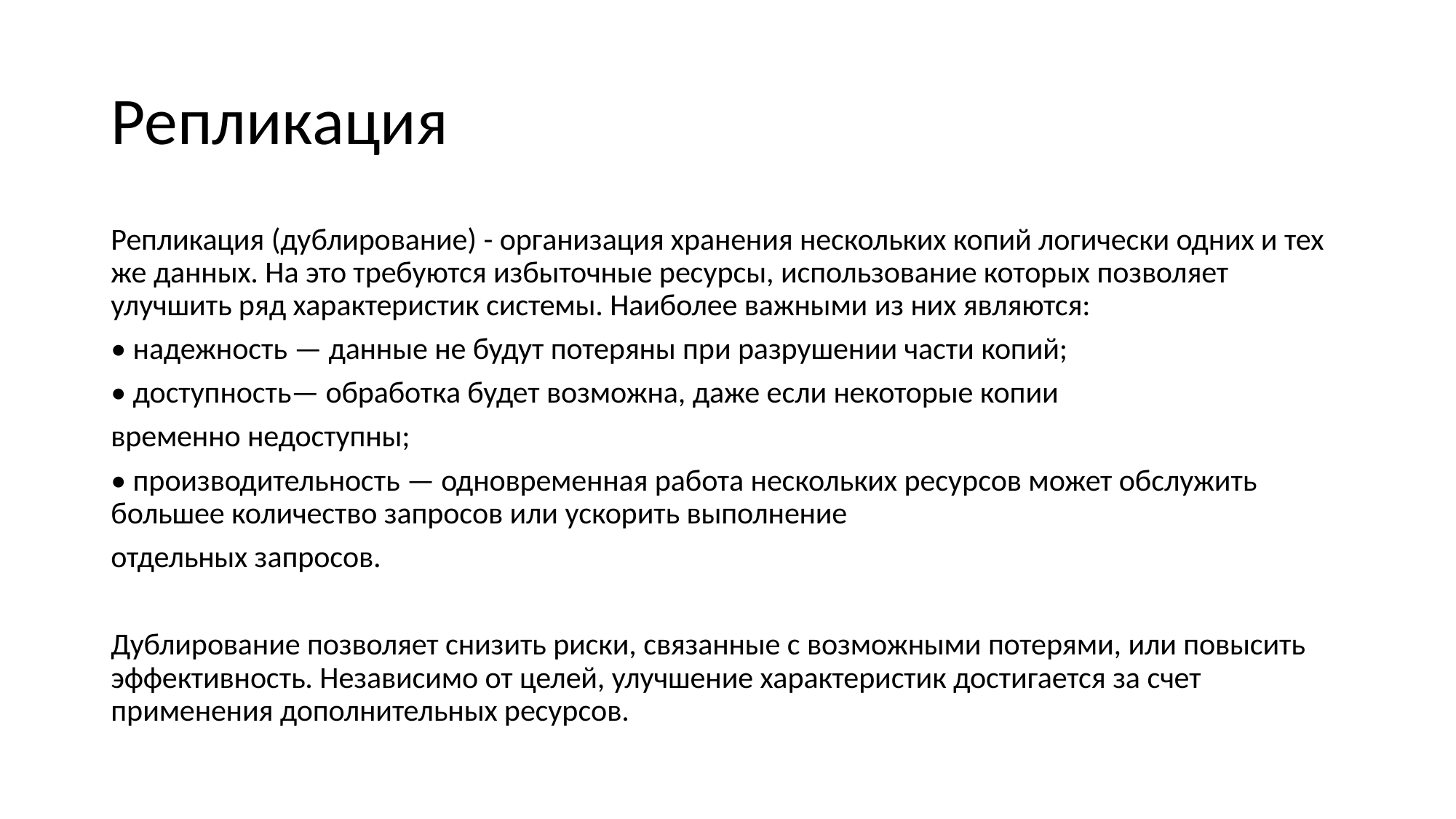

# Репликация
Репликация (дублирование) - организация хранения нескольких копий логически одних и тех же данных. На это требуются избыточные ресурсы, использование которых позволяет улучшить ряд характеристик системы. Наиболее важными из них являются:
• надежность — данные не будут потеряны при разрушении части копий;
• доступность— обработка будет возможна, даже если некоторые копии
временно недоступны;
• производительность — одновременная работа нескольких ресурсов может обслужить большее количество запросов или ускорить выполнение
отдельных запросов.

Дублирование позволяет снизить риски, связанные с возможными потерями, или повысить эффективность. Независимо от целей, улучшение характеристик достигается за счет применения дополнительных ресурсов.